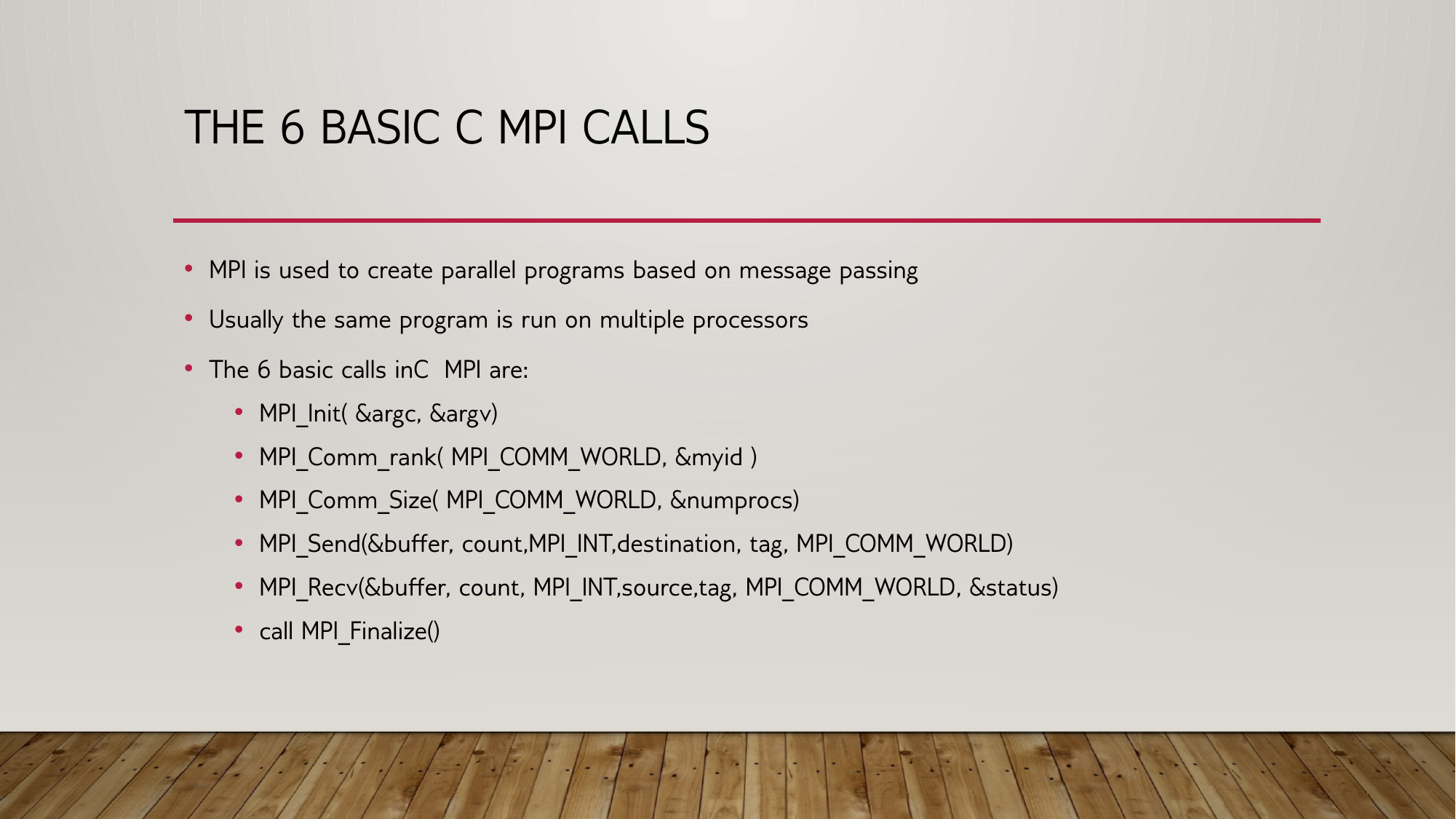

# The 6 Basic C MPI Calls
MPI is used to create parallel programs based on message passing
Usually the same program is run on multiple processors
The 6 basic calls inC  MPI are:
MPI_Init( &argc, &argv)
MPI_Comm_rank( MPI_COMM_WORLD, &myid )
MPI_Comm_Size( MPI_COMM_WORLD, &numprocs)
MPI_Send(&buffer, count,MPI_INT,destination, tag, MPI_COMM_WORLD)
MPI_Recv(&buffer, count, MPI_INT,source,tag, MPI_COMM_WORLD, &status)
call MPI_Finalize()